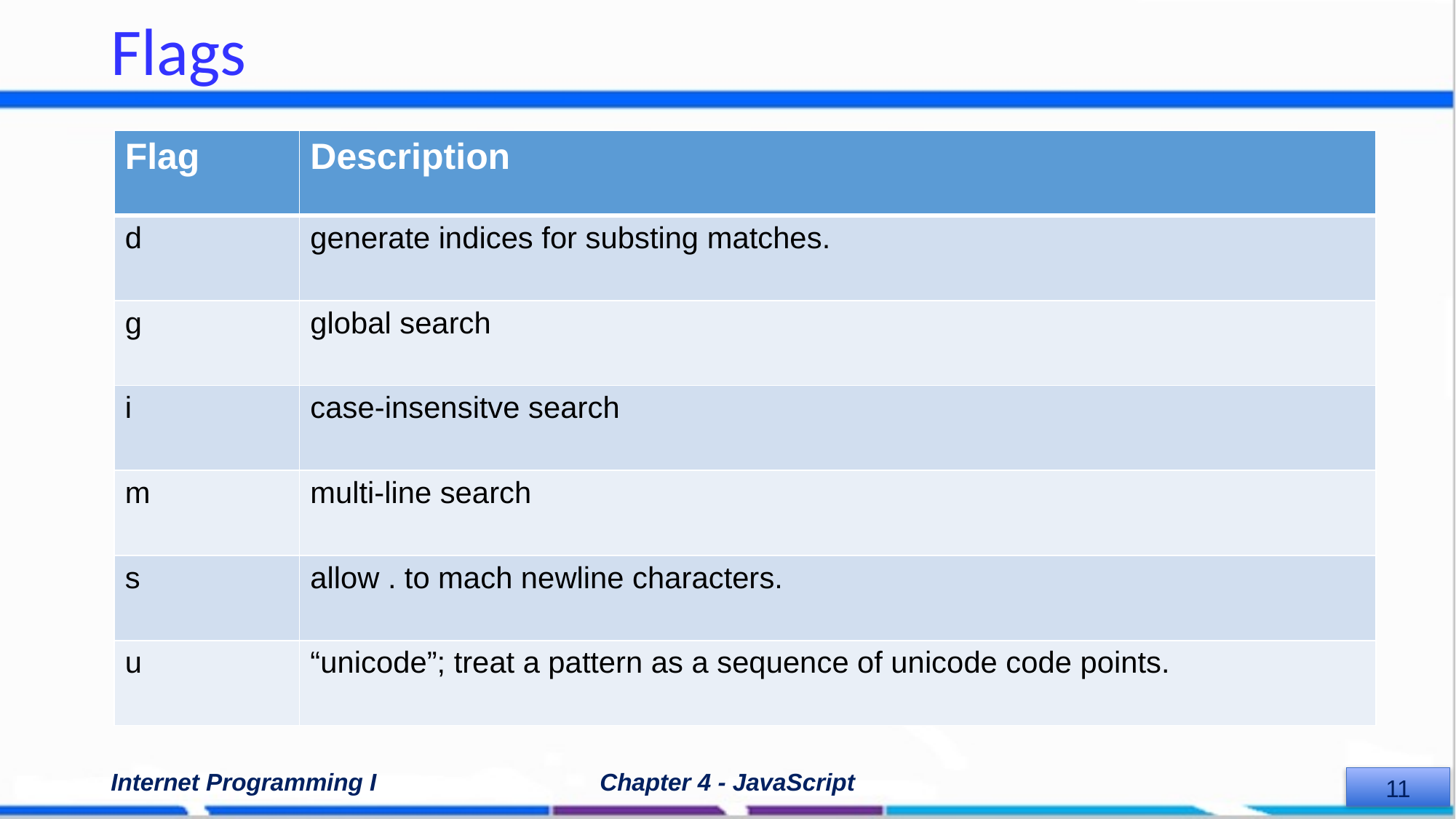

# Flags
| Flag | Description |
| --- | --- |
| d | generate indices for substing matches. |
| g | global search |
| i | case-insensitve search |
| m | multi-line search |
| s | allow . to mach newline characters. |
| u | “unicode”; treat a pattern as a sequence of unicode code points. |
Internet Programming I
Chapter 4 - JavaScript